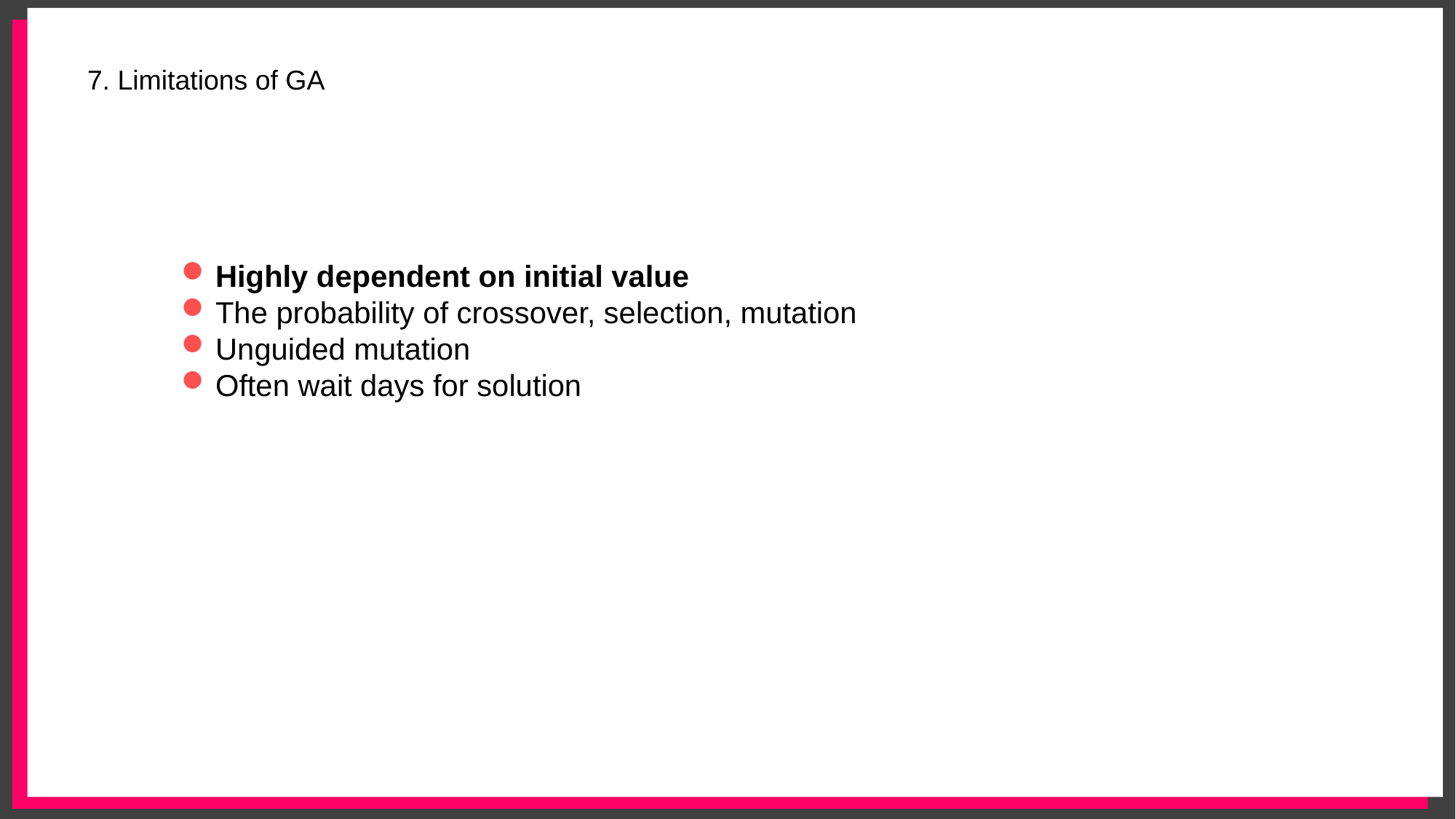

7. Limitations of GA
Highly dependent on initial value
The probability of crossover, selection, mutation
Unguided mutation
Often wait days for solution
17